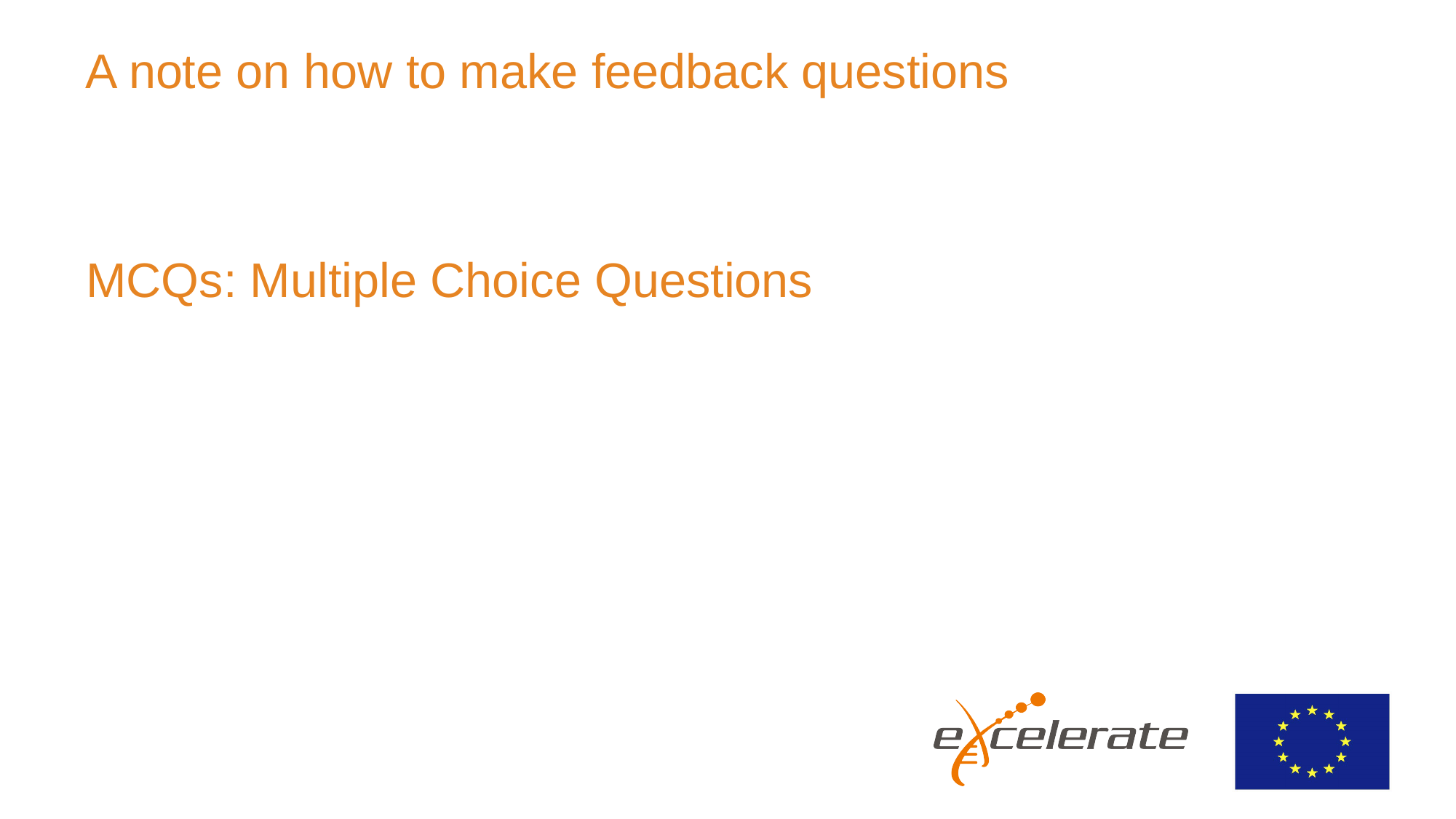

A note on how to make feedback questions
# MCQs: Multiple Choice Questions